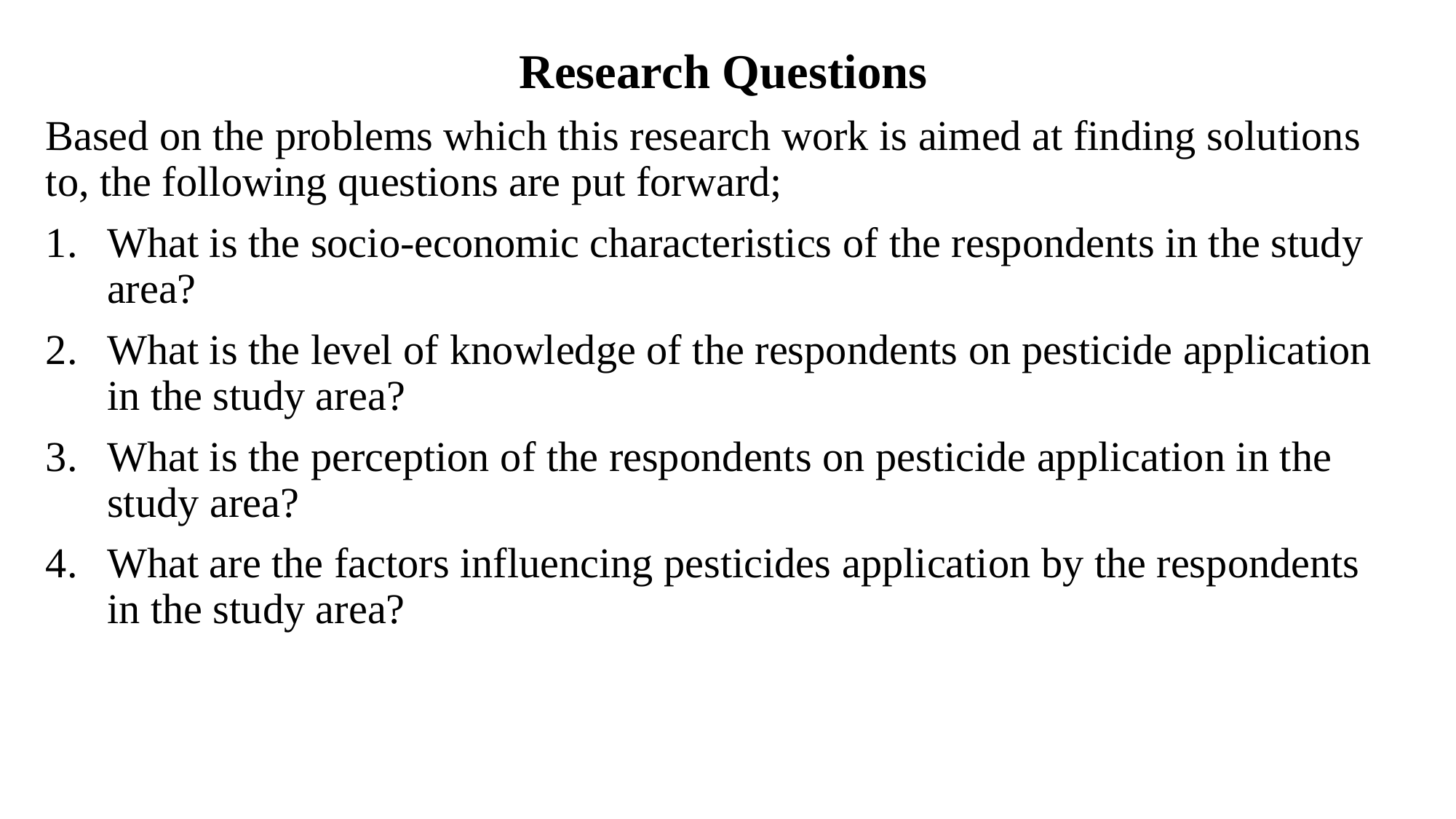

Research Questions
Based on the problems which this research work is aimed at finding solutions to, the following questions are put forward;
What is the socio-economic characteristics of the respondents in the study area?
What is the level of knowledge of the respondents on pesticide application in the study area?
What is the perception of the respondents on pesticide application in the study area?
What are the factors influencing pesticides application by the respondents in the study area?